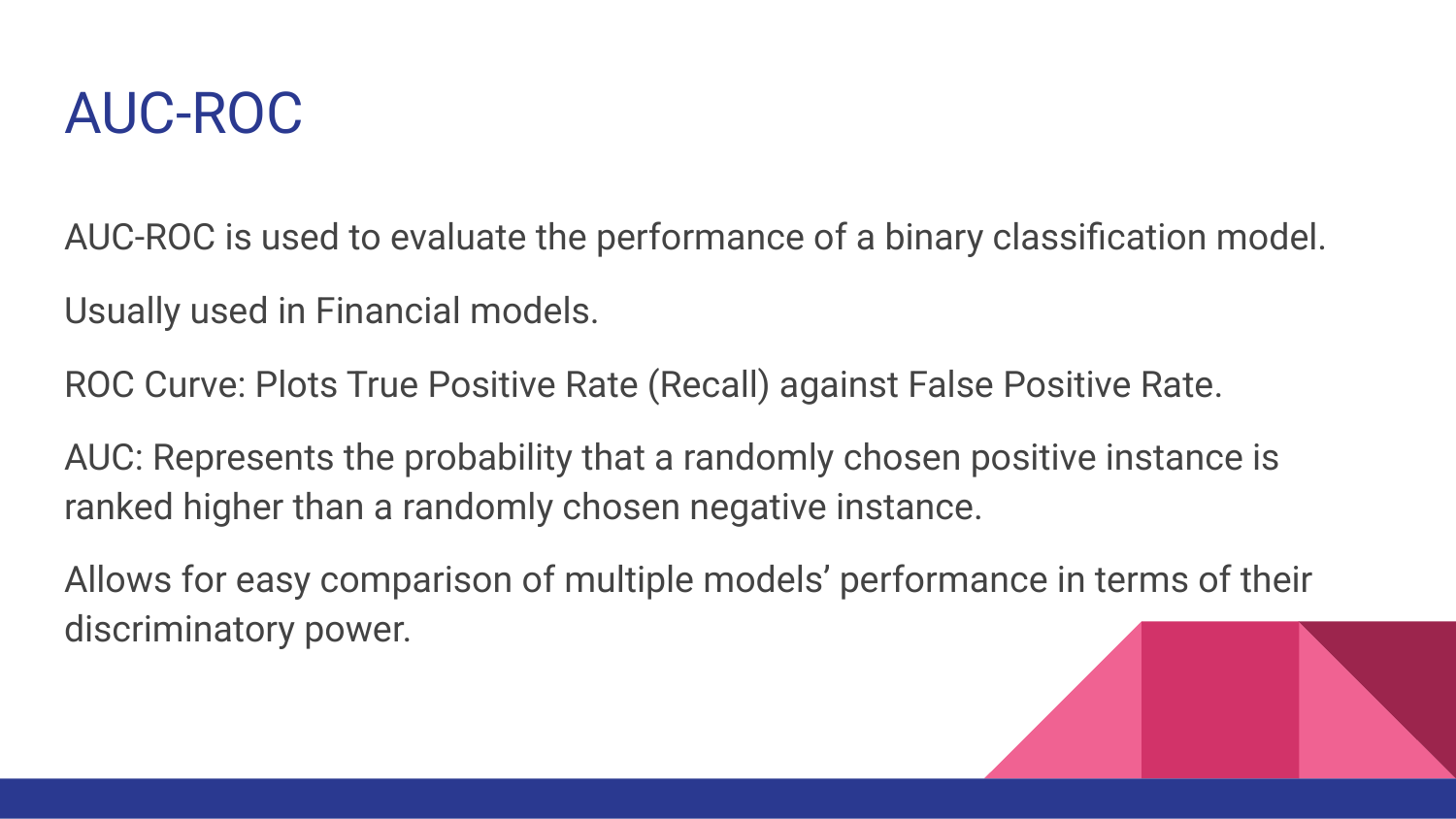

# AUC-ROC
AUC-ROC is used to evaluate the performance of a binary classification model.
Usually used in Financial models.
ROC Curve: Plots True Positive Rate (Recall) against False Positive Rate.
AUC: Represents the probability that a randomly chosen positive instance is ranked higher than a randomly chosen negative instance.
Allows for easy comparison of multiple models’ performance in terms of their discriminatory power.